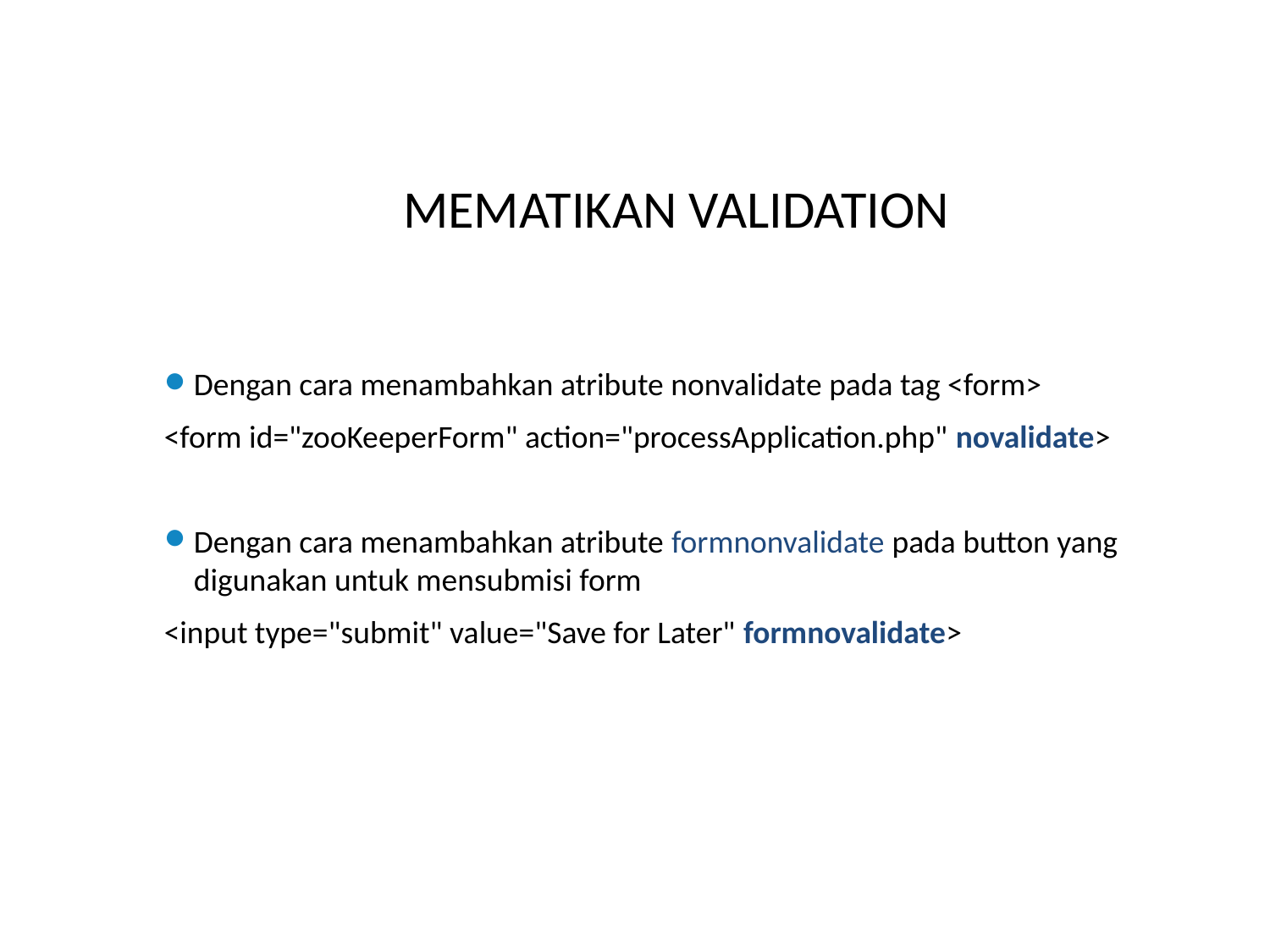

# MEMATIKAN VALIDATION
Dengan cara menambahkan atribute nonvalidate pada tag <form>
<form id="zooKeeperForm" action="processApplication.php" novalidate>

Dengan cara menambahkan atribute formnonvalidate pada button yang digunakan untuk mensubmisi form
<input type="submit" value="Save for Later" formnovalidate>